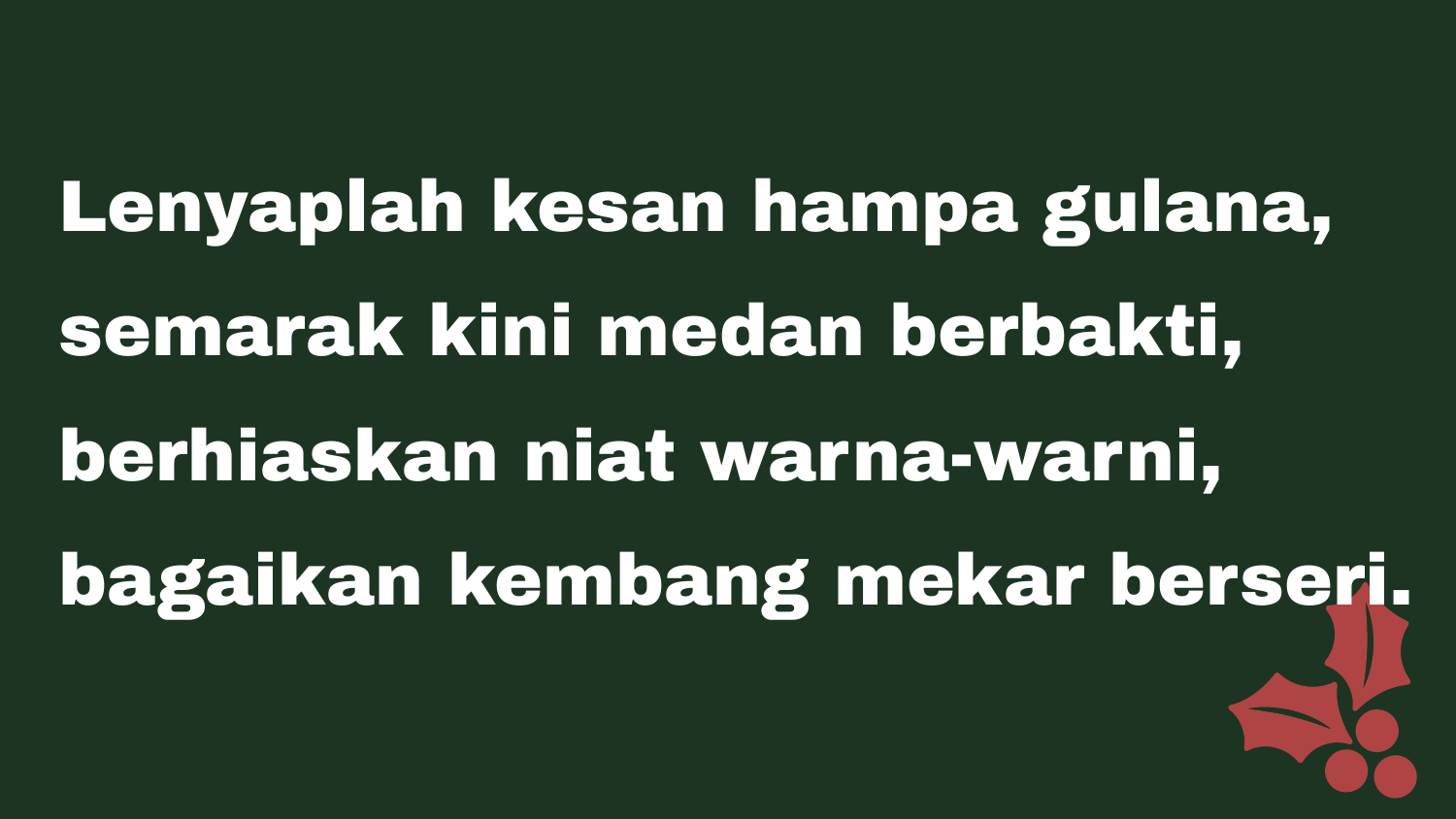

Lenyaplah kesan hampa gulana,
semarak kini medan berbakti,
berhiaskan niat warna-warni,
bagaikan kembang mekar berseri.